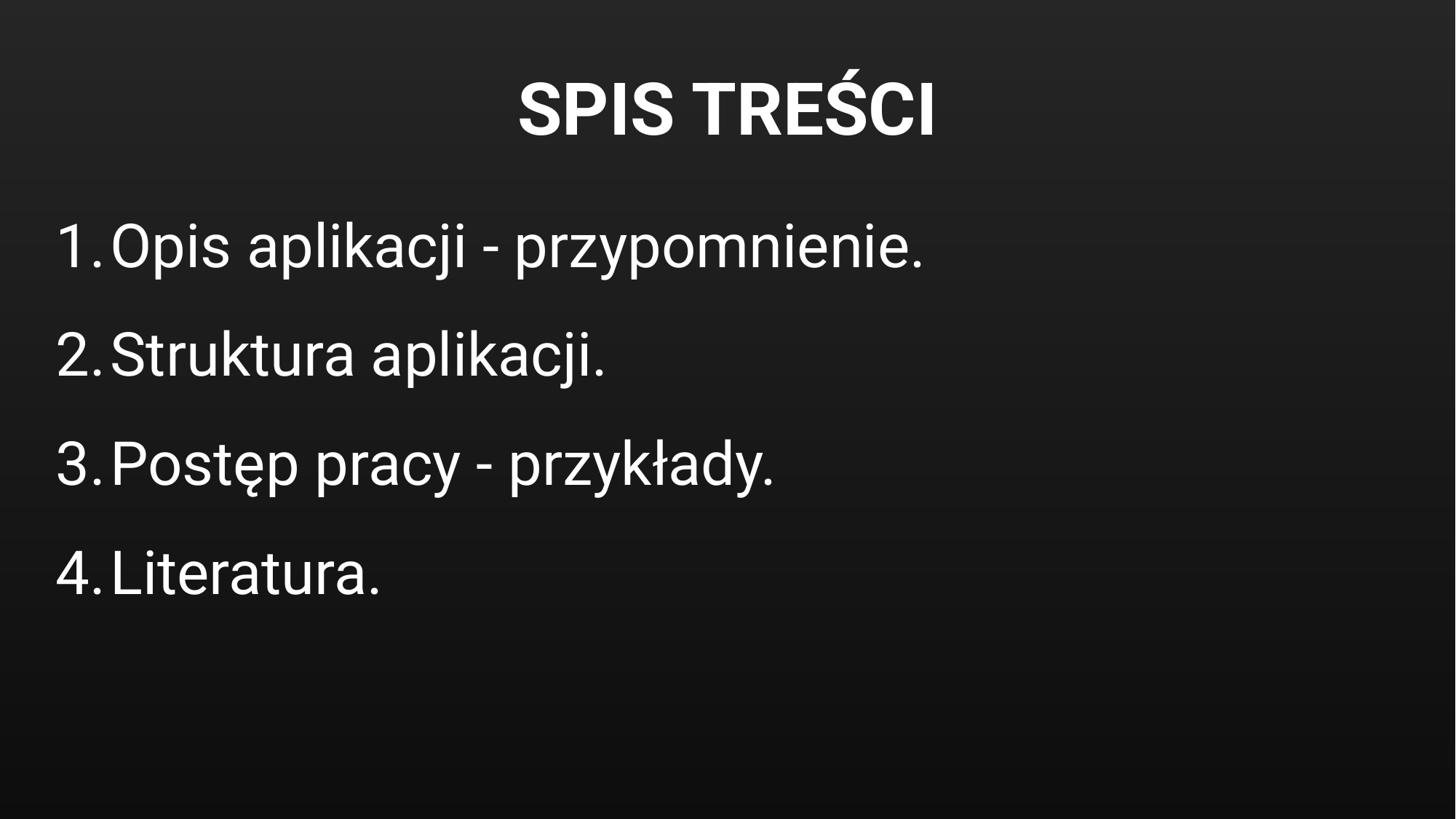

# SPIS TREŚCI
Opis aplikacji - przypomnienie.
Struktura aplikacji.
Postęp pracy - przykłady.
Literatura.